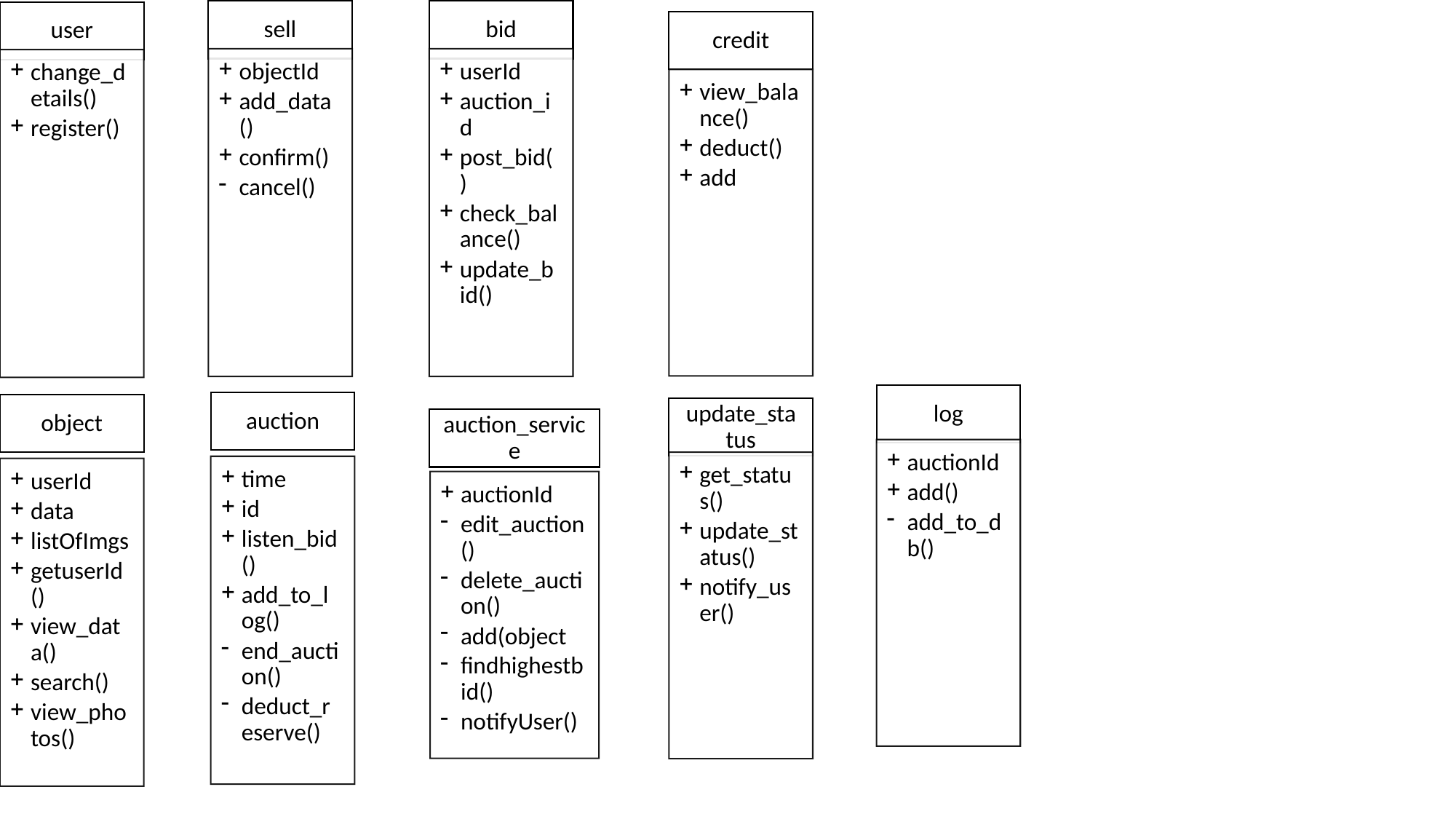

user
change_details()
register()
object
userId
data
listOfImgs
getuserId()
view_data()
search()
view_photos()
sell
objectId
add_data()
confirm()
cancel()
auction
time
id
listen_bid()
add_to_log()
end_auction()
deduct_reserve()
bid
userId
auction_id
post_bid()
check_balance()
update_bid()
auction_service
auctionId
edit_auction()
delete_auction()
add(object
findhighestbid()
notifyUser()
credit
view_balance()
deduct()
add
update_status
get_status()
update_status()
notify_user()
log
auctionId
add()
add_to_db()